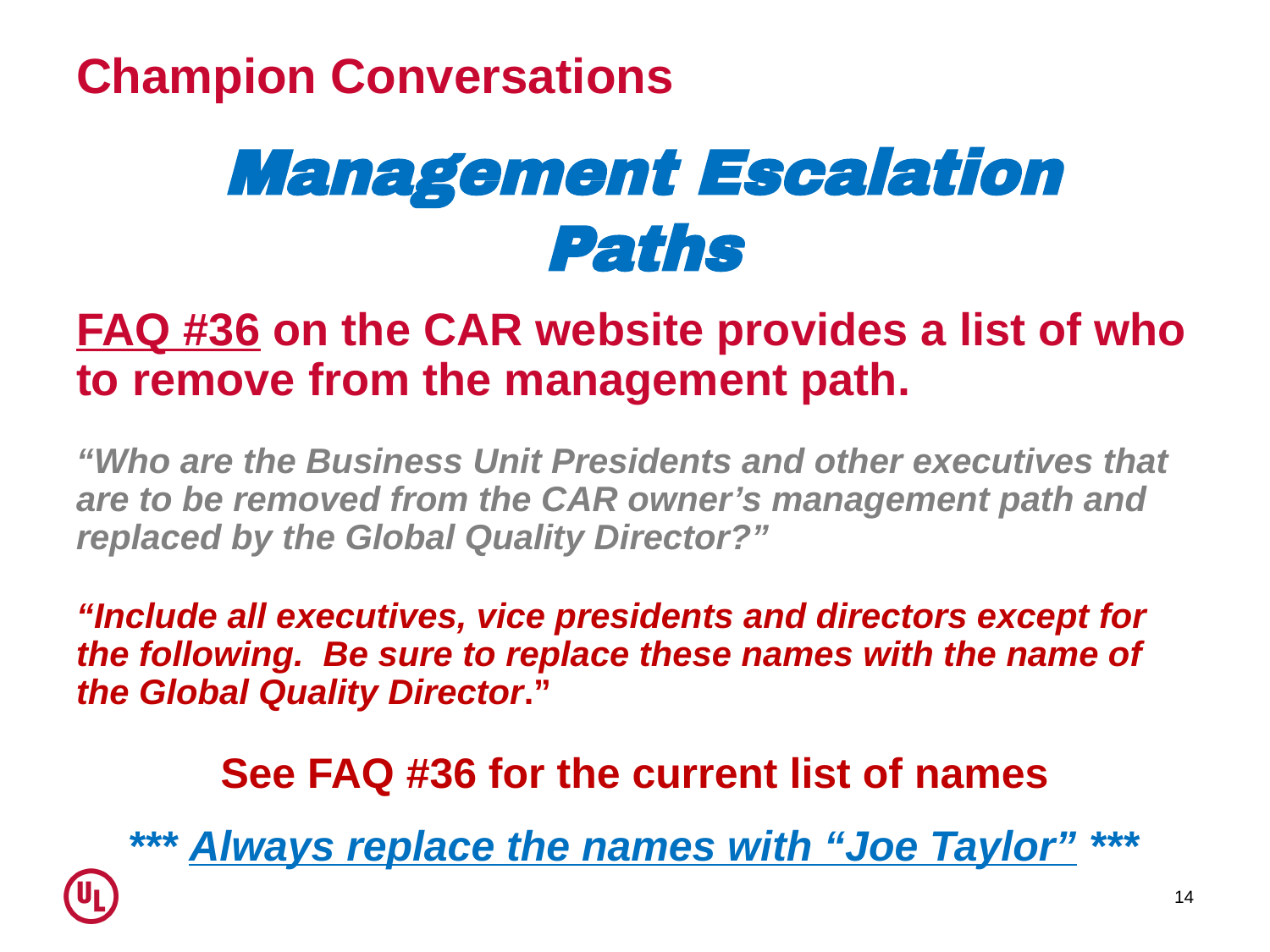

# Champion Conversations
Management Escalation Paths

FAQ #36 on the CAR website provides a list of who to remove from the management path.

“Who are the Business Unit Presidents and other executives that are to be removed from the CAR owner’s management path and replaced by the Global Quality Director?”

“Include all executives, vice presidents and directors except for the following.  Be sure to replace these names with the name of the Global Quality Director.”

See FAQ #36 for the current list of names

*** Always replace the names with “Joe Taylor” ***

14